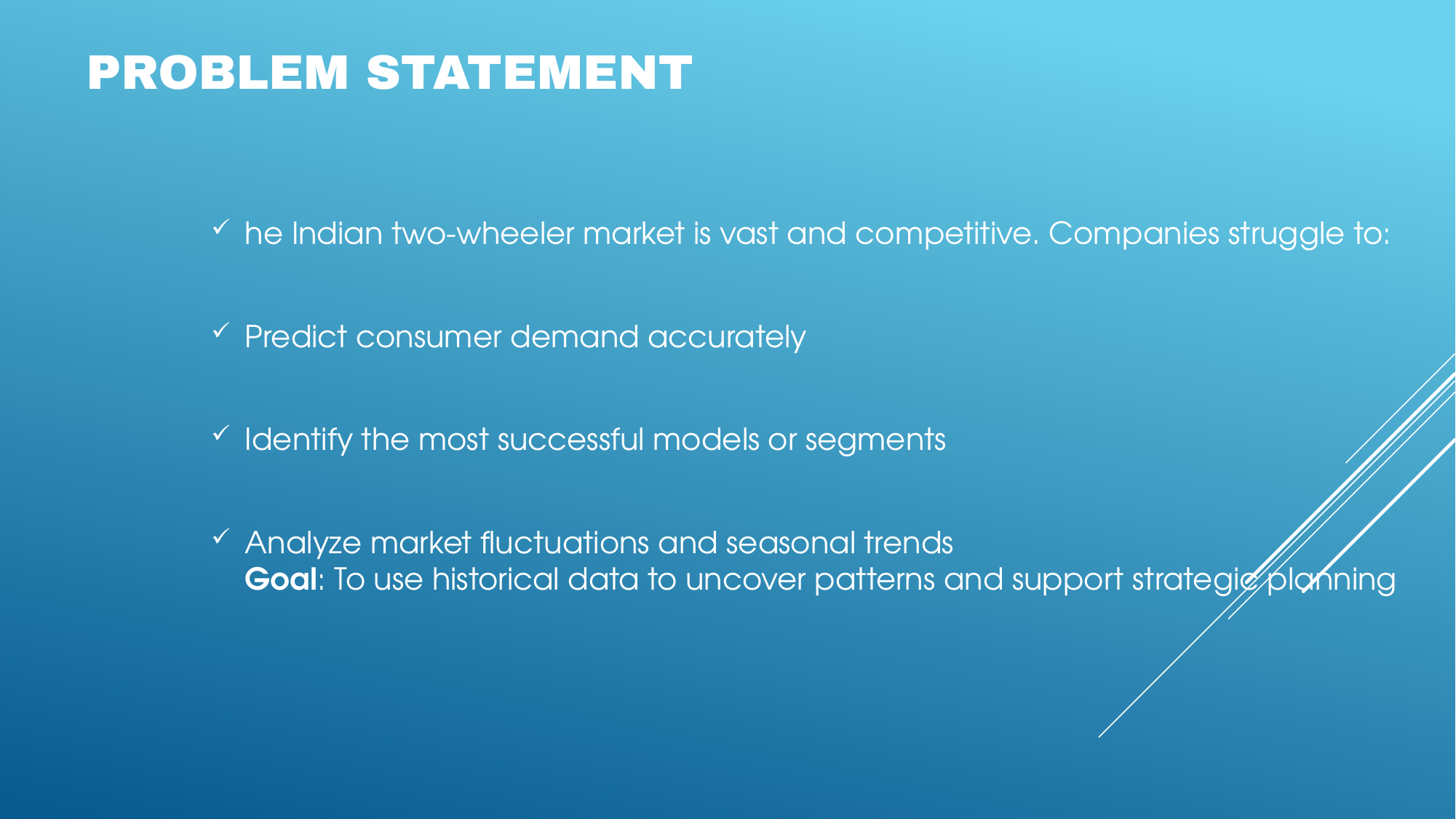

# PROBLEM STATEMENT
he Indian two-wheeler market is vast and competitive. Companies struggle to:

Predict consumer demand accurately

Identify the most successful models or segments

Analyze market fluctuations and seasonal trends
Goal: To use historical data to uncover patterns and support strategic planning